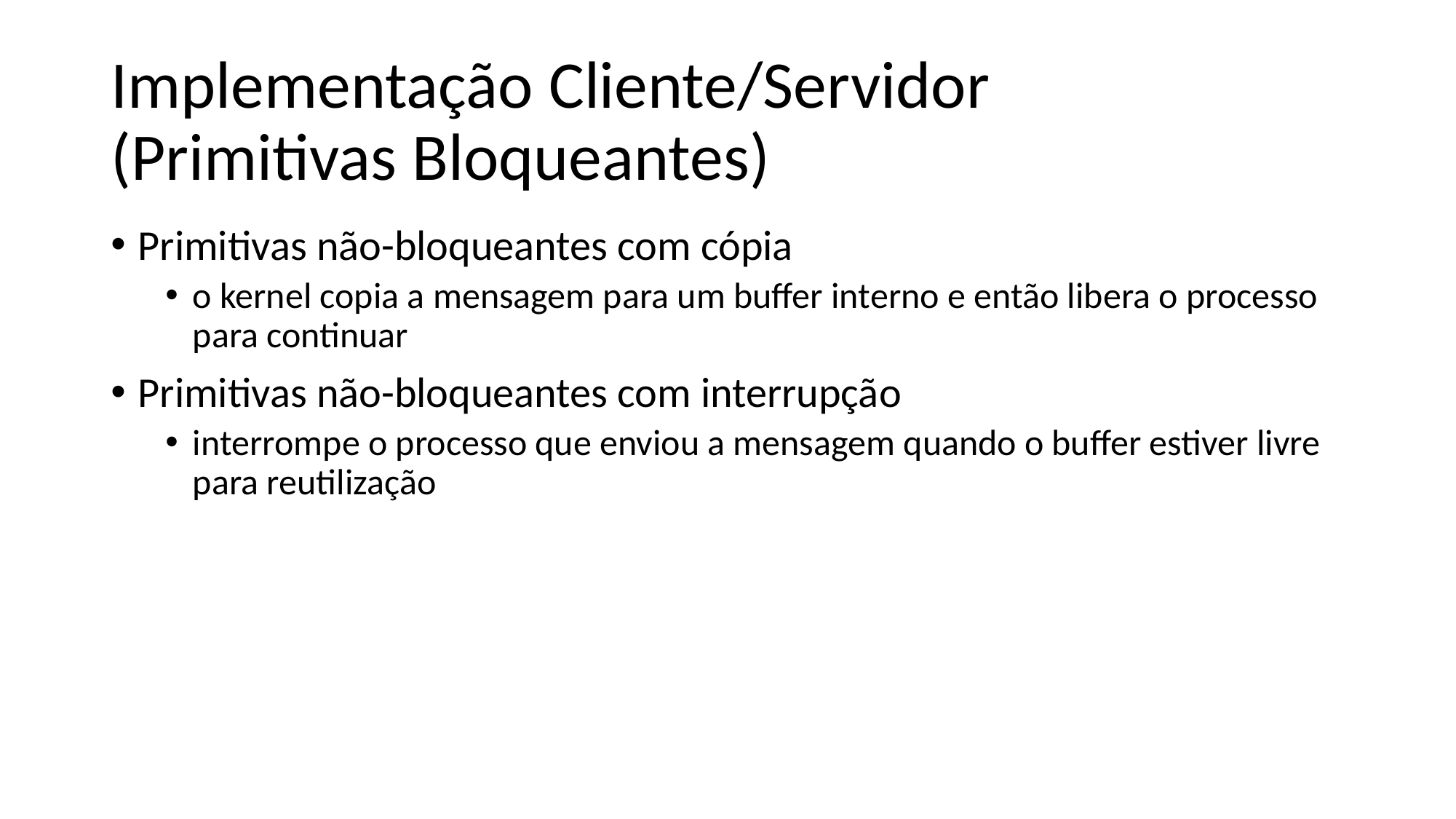

# Implementação Cliente/Servidor (Primitivas Bloqueantes)
Primitivas não-bloqueantes com cópia
o kernel copia a mensagem para um buffer interno e então libera o processo para continuar
Primitivas não-bloqueantes com interrupção
interrompe o processo que enviou a mensagem quando o buffer estiver livre para reutilização